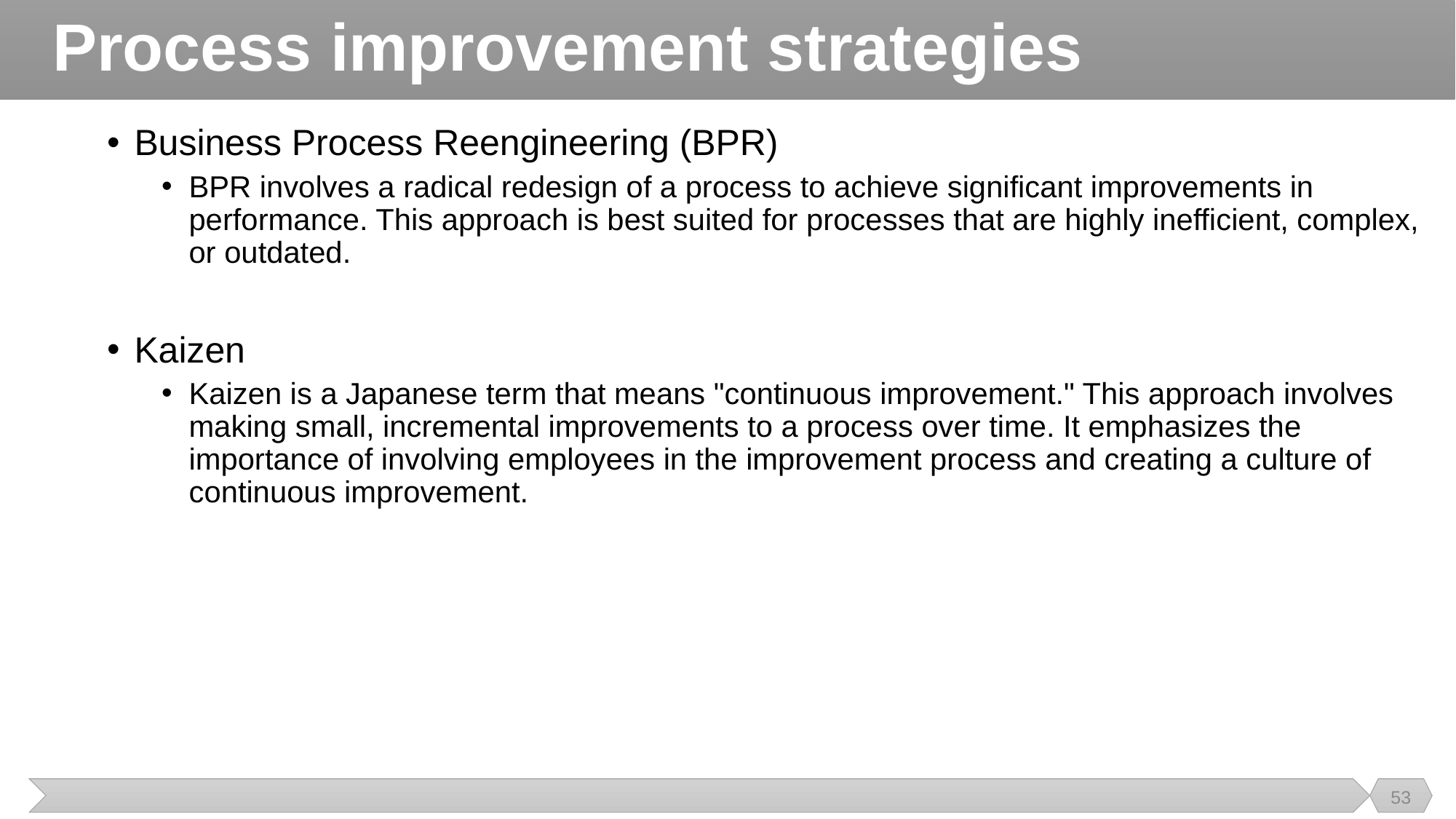

# Process improvement strategies
Business Process Reengineering (BPR)
BPR involves a radical redesign of a process to achieve significant improvements in performance. This approach is best suited for processes that are highly inefficient, complex, or outdated.

Kaizen
Kaizen is a Japanese term that means "continuous improvement." This approach involves making small, incremental improvements to a process over time. It emphasizes the importance of involving employees in the improvement process and creating a culture of continuous improvement.
53